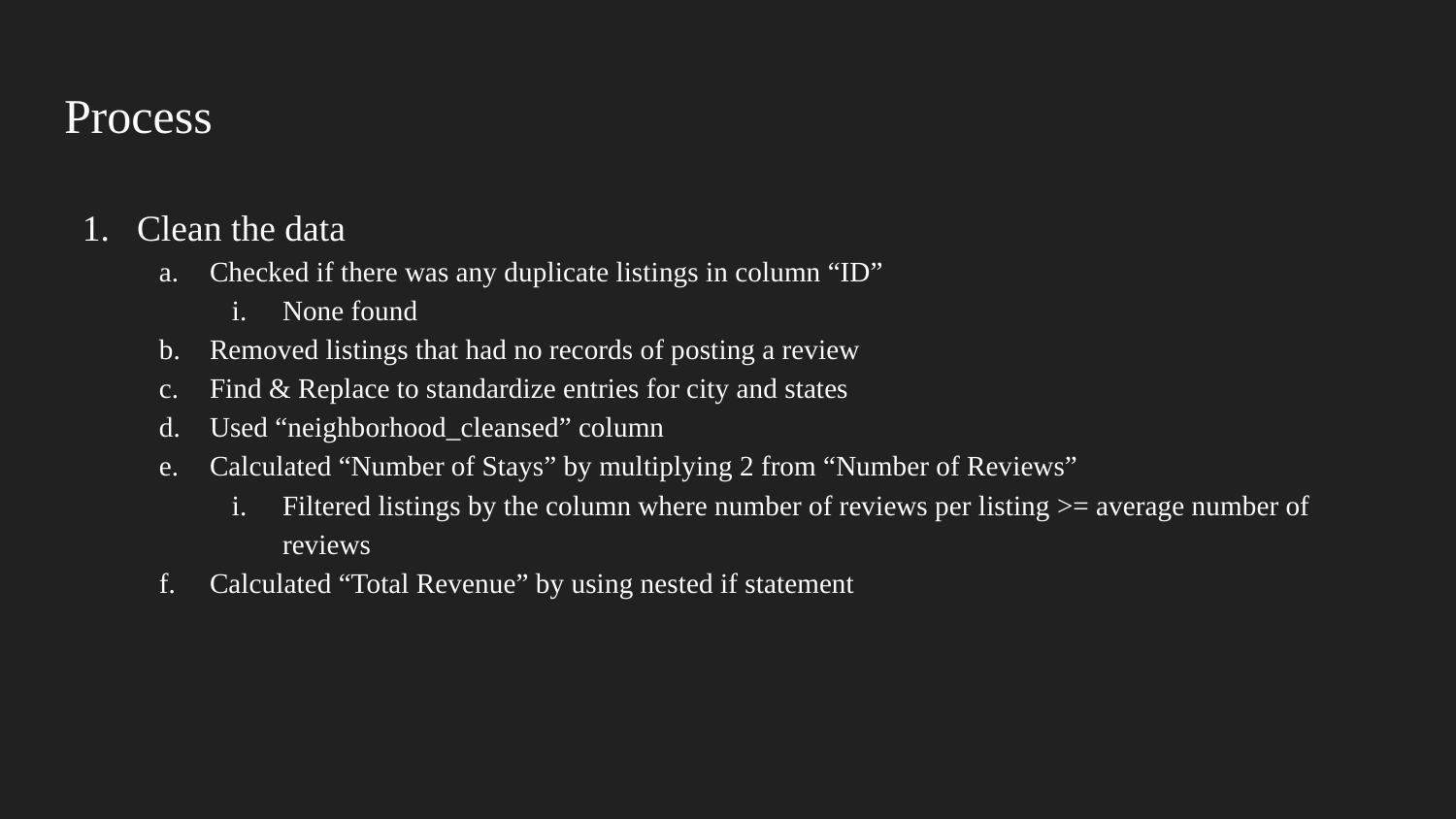

# Process
Clean the data
Checked if there was any duplicate listings in column “ID”
None found
Removed listings that had no records of posting a review
Find & Replace to standardize entries for city and states
Used “neighborhood_cleansed” column
Calculated “Number of Stays” by multiplying 2 from “Number of Reviews”
Filtered listings by the column where number of reviews per listing >= average number of reviews
Calculated “Total Revenue” by using nested if statement